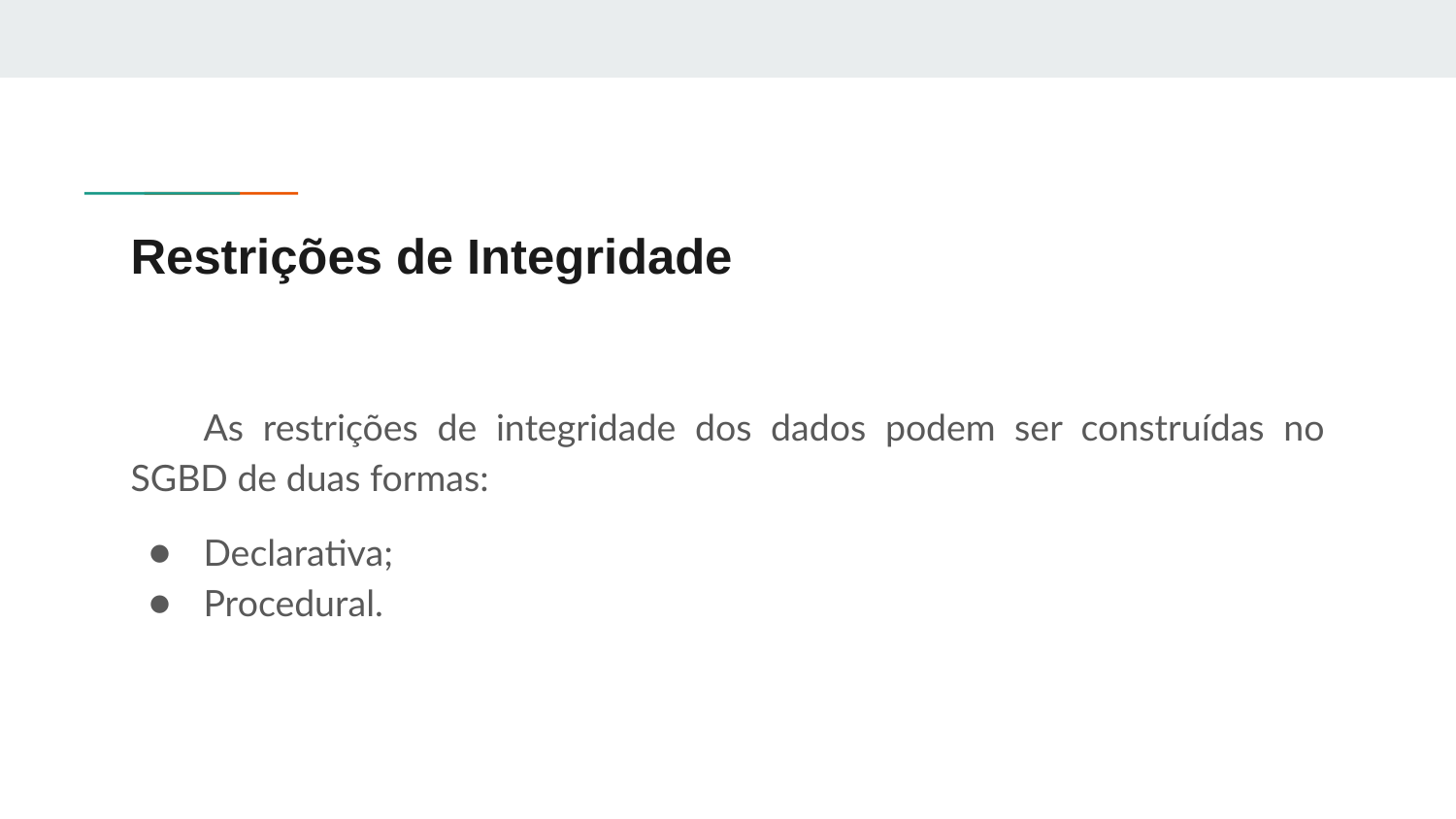

# Restrições de Integridade
As restrições de integridade dos dados podem ser construídas no SGBD de duas formas:
Declarativa;
Procedural.